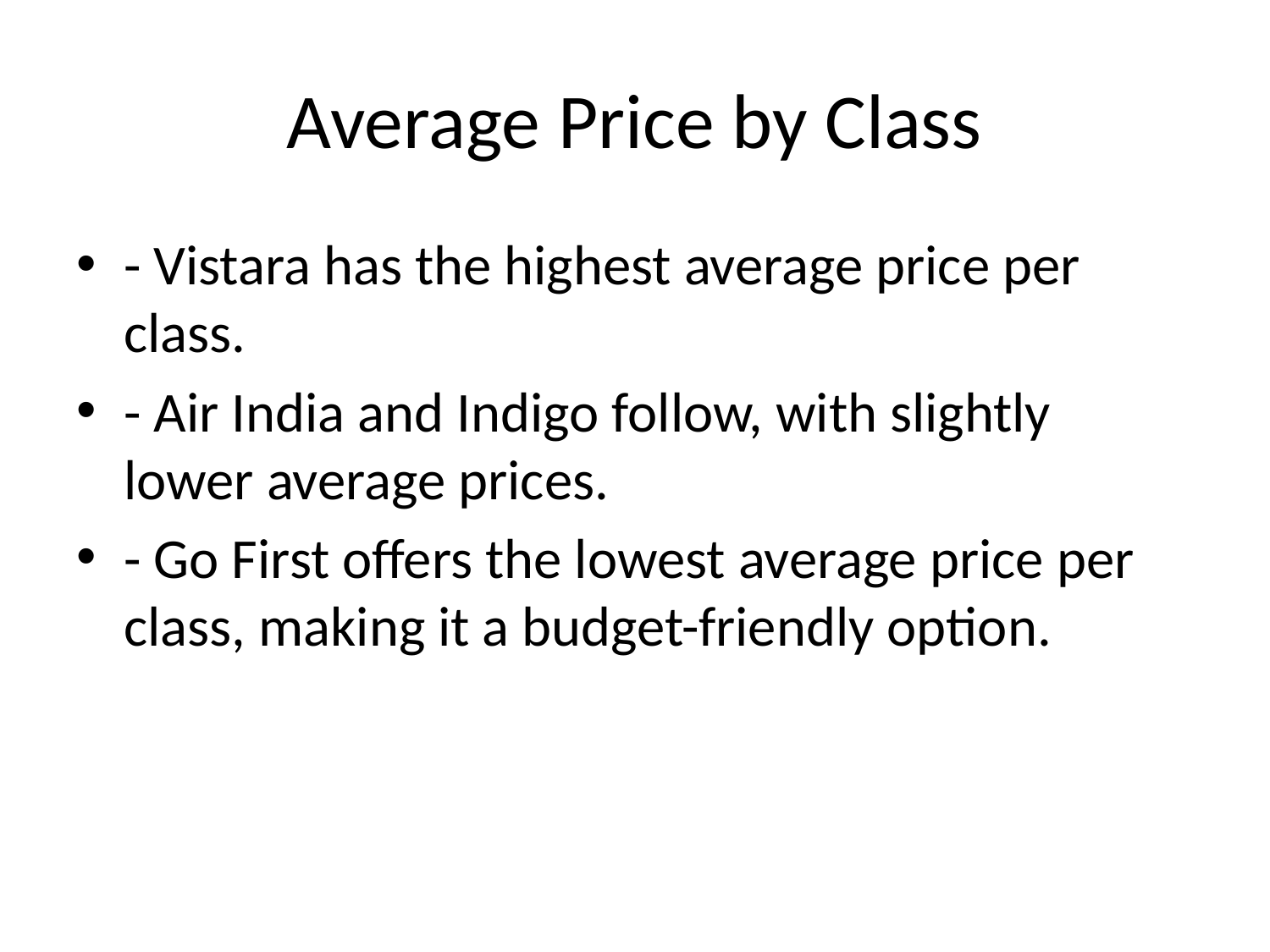

# Average Price by Class
- Vistara has the highest average price per class.
- Air India and Indigo follow, with slightly lower average prices.
- Go First offers the lowest average price per class, making it a budget-friendly option.